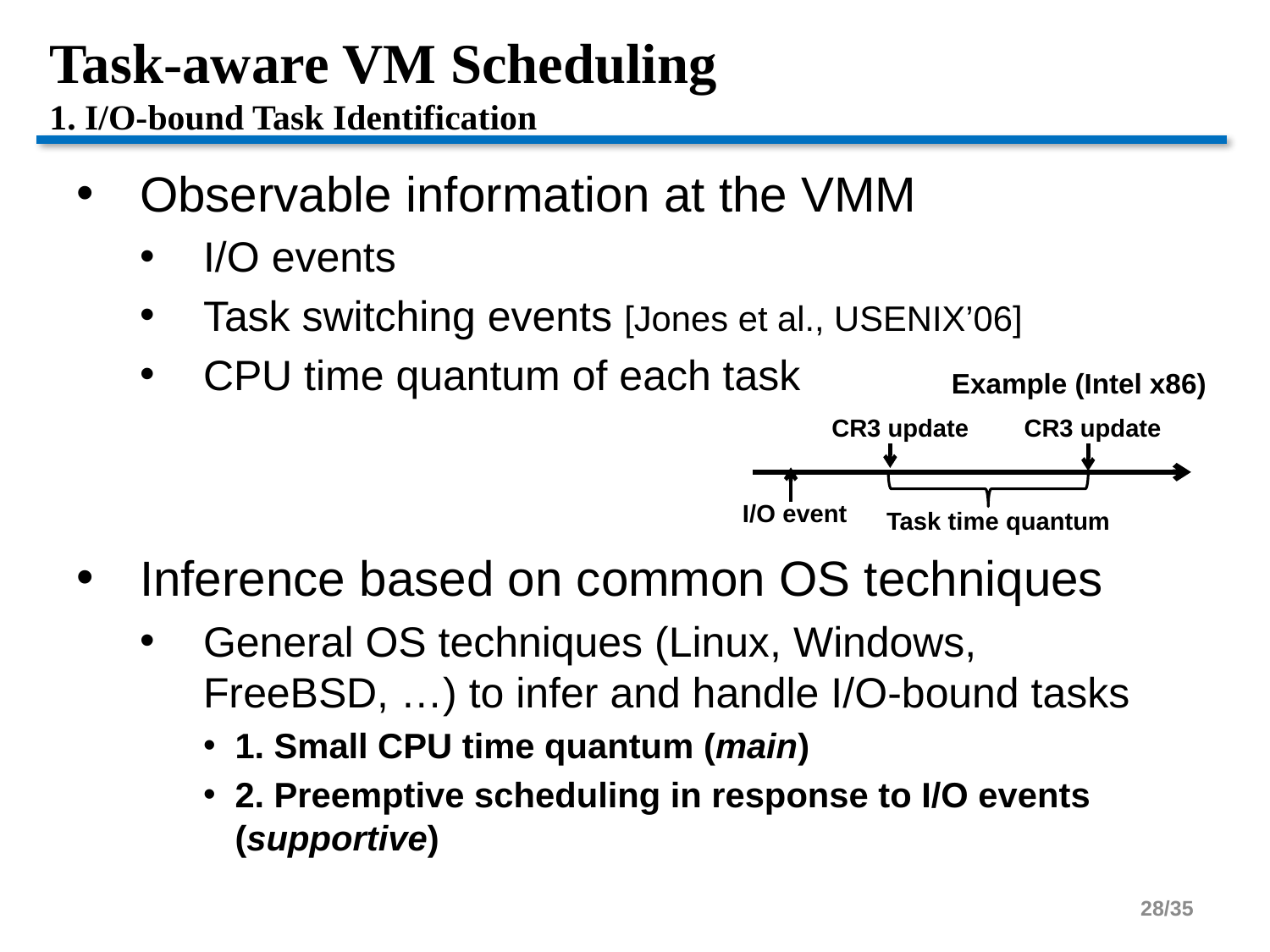

# Task-aware VM Scheduling 1. I/O-bound Task Identification
Observable information at the VMM
I/O events
Task switching events [Jones et al., USENIX’06]
CPU time quantum of each task

Inference based on common OS techniques
General OS techniques (Linux, Windows, FreeBSD, …) to infer and handle I/O-bound tasks
1. Small CPU time quantum (main)
2. Preemptive scheduling in response to I/O events (supportive)
Example (Intel x86)

CR3 update
CR3 update
I/O event
Task time quantum
28/35